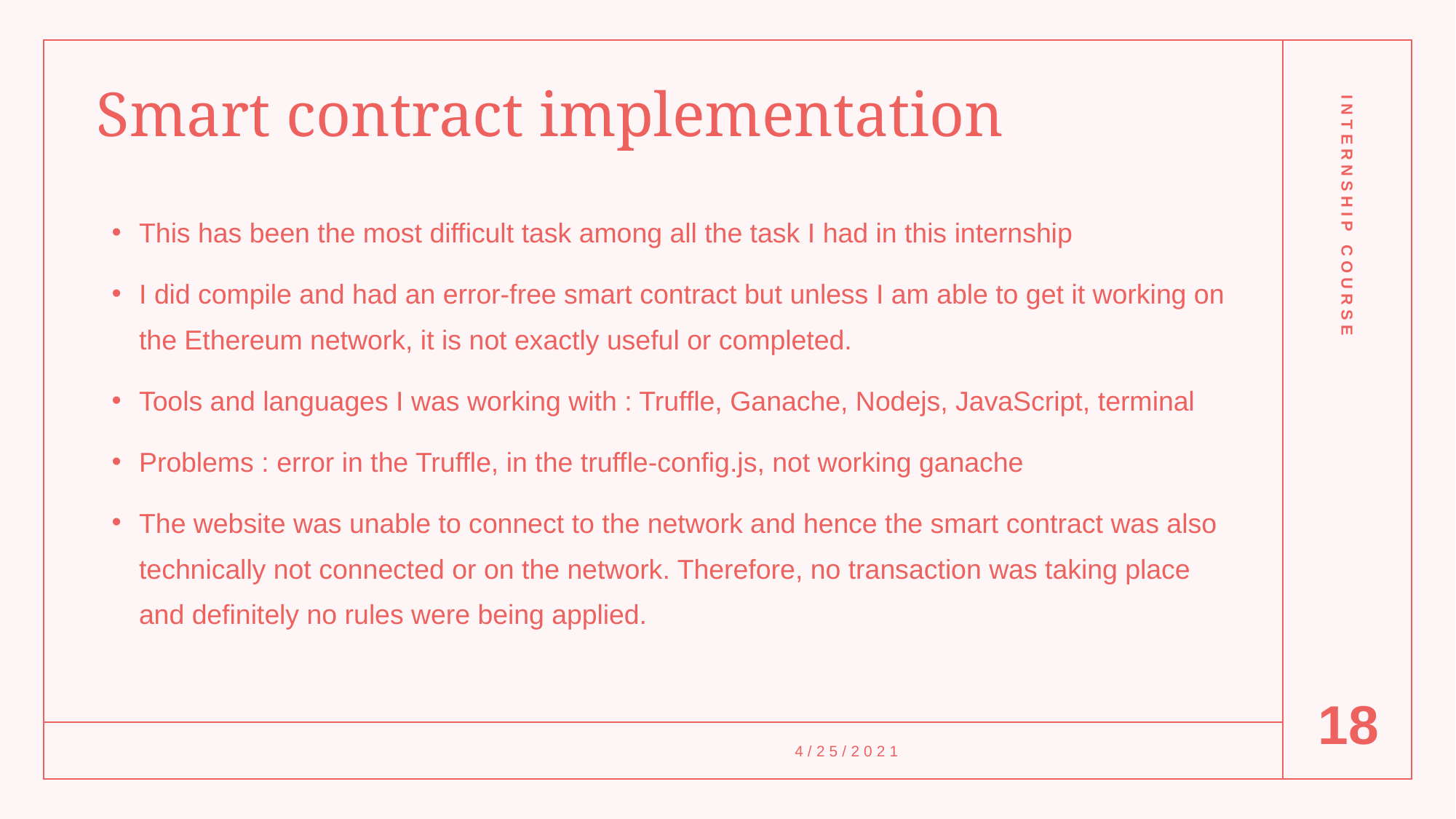

# Smart contract implementation
This has been the most difficult task among all the task I had in this internship
I did compile and had an error-free smart contract but unless I am able to get it working on the Ethereum network, it is not exactly useful or completed.
Tools and languages I was working with : Truffle, Ganache, Nodejs, JavaScript, terminal
Problems : error in the Truffle, in the truffle-config.js, not working ganache
The website was unable to connect to the network and hence the smart contract was also technically not connected or on the network. Therefore, no transaction was taking place and definitely no rules were being applied.
Internship Course
18
4/25/2021